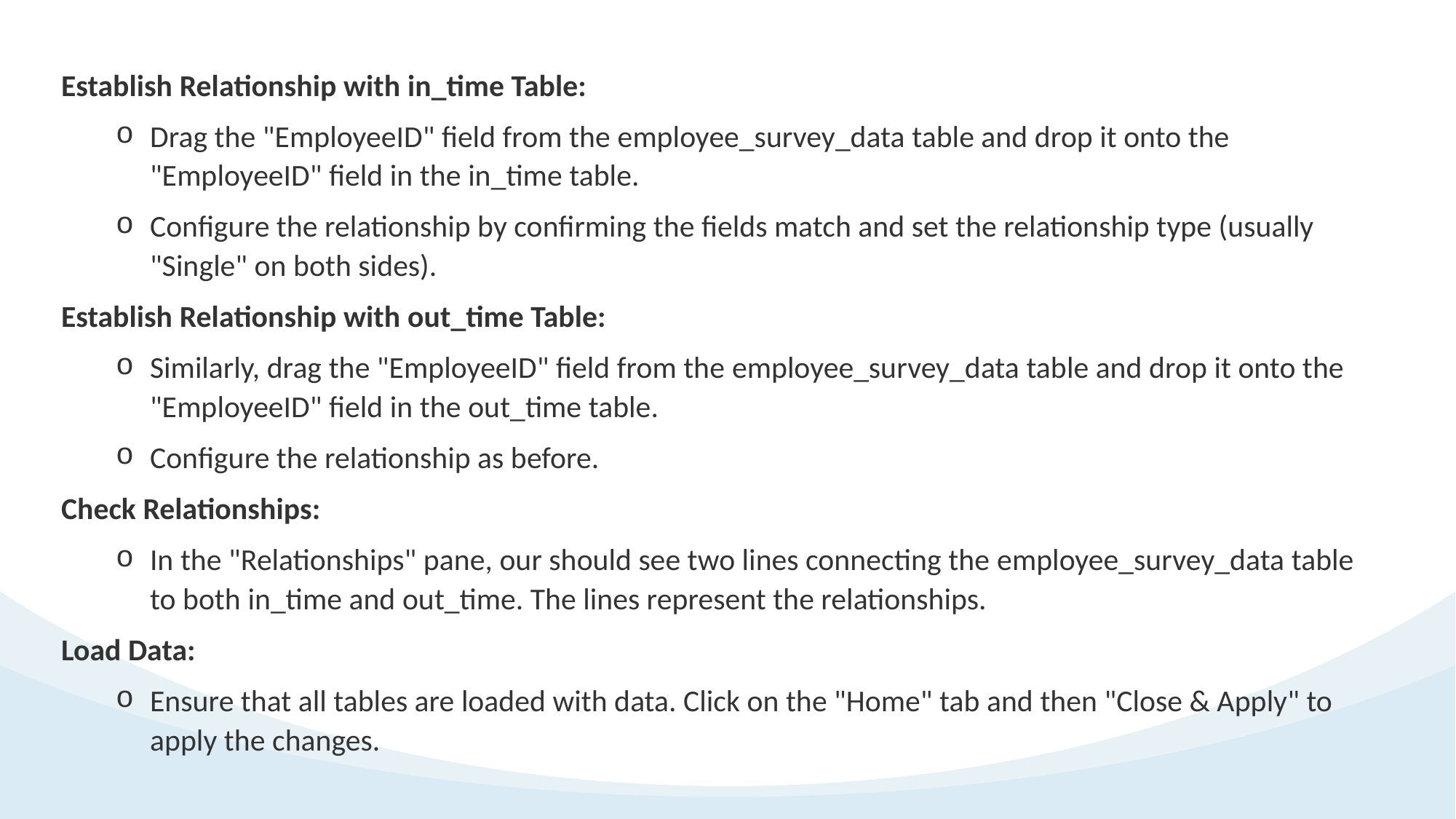

Establish Relationship with in_time Table:
Drag the "EmployeeID" field from the employee_survey_data table and drop it onto the "EmployeeID" field in the in_time table.
Configure the relationship by confirming the fields match and set the relationship type (usually "Single" on both sides).
Establish Relationship with out_time Table:
Similarly, drag the "EmployeeID" field from the employee_survey_data table and drop it onto the "EmployeeID" field in the out_time table.
Configure the relationship as before.
Check Relationships:
In the "Relationships" pane, our should see two lines connecting the employee_survey_data table to both in_time and out_time. The lines represent the relationships.
Load Data:
Ensure that all tables are loaded with data. Click on the "Home" tab and then "Close & Apply" to apply the changes.